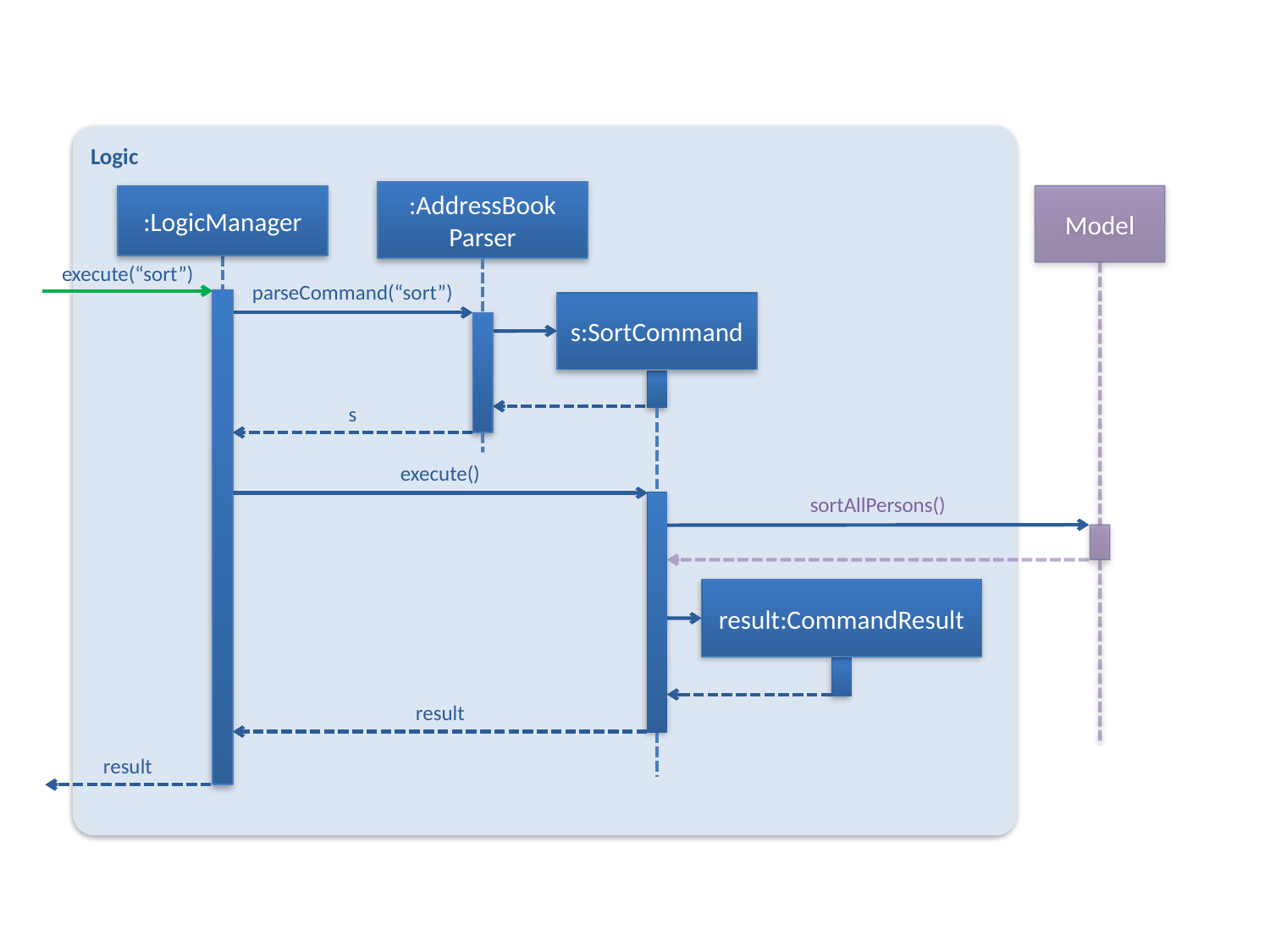

Logic
:AddressBook
Parser

:LogicManager

Model

execute(“sort”)
parseCommand(“sort”)
s:SortCommand

s
execute()
sortAllPersons()
result:CommandResult

result
result